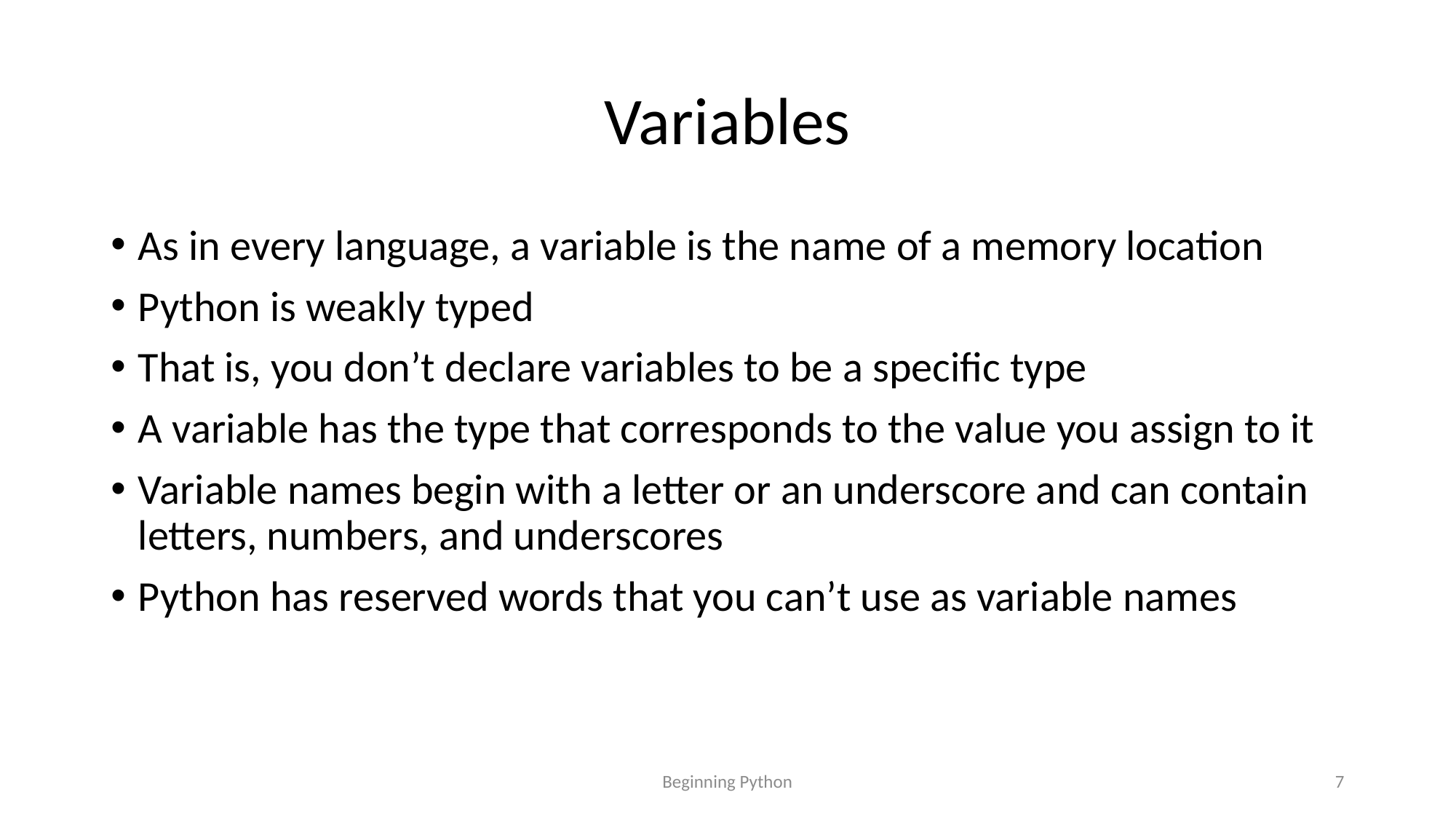

# Variables
As in every language, a variable is the name of a memory location
Python is weakly typed
That is, you don’t declare variables to be a specific type
A variable has the type that corresponds to the value you assign to it
Variable names begin with a letter or an underscore and can contain letters, numbers, and underscores
Python has reserved words that you can’t use as variable names

Beginning Python
7